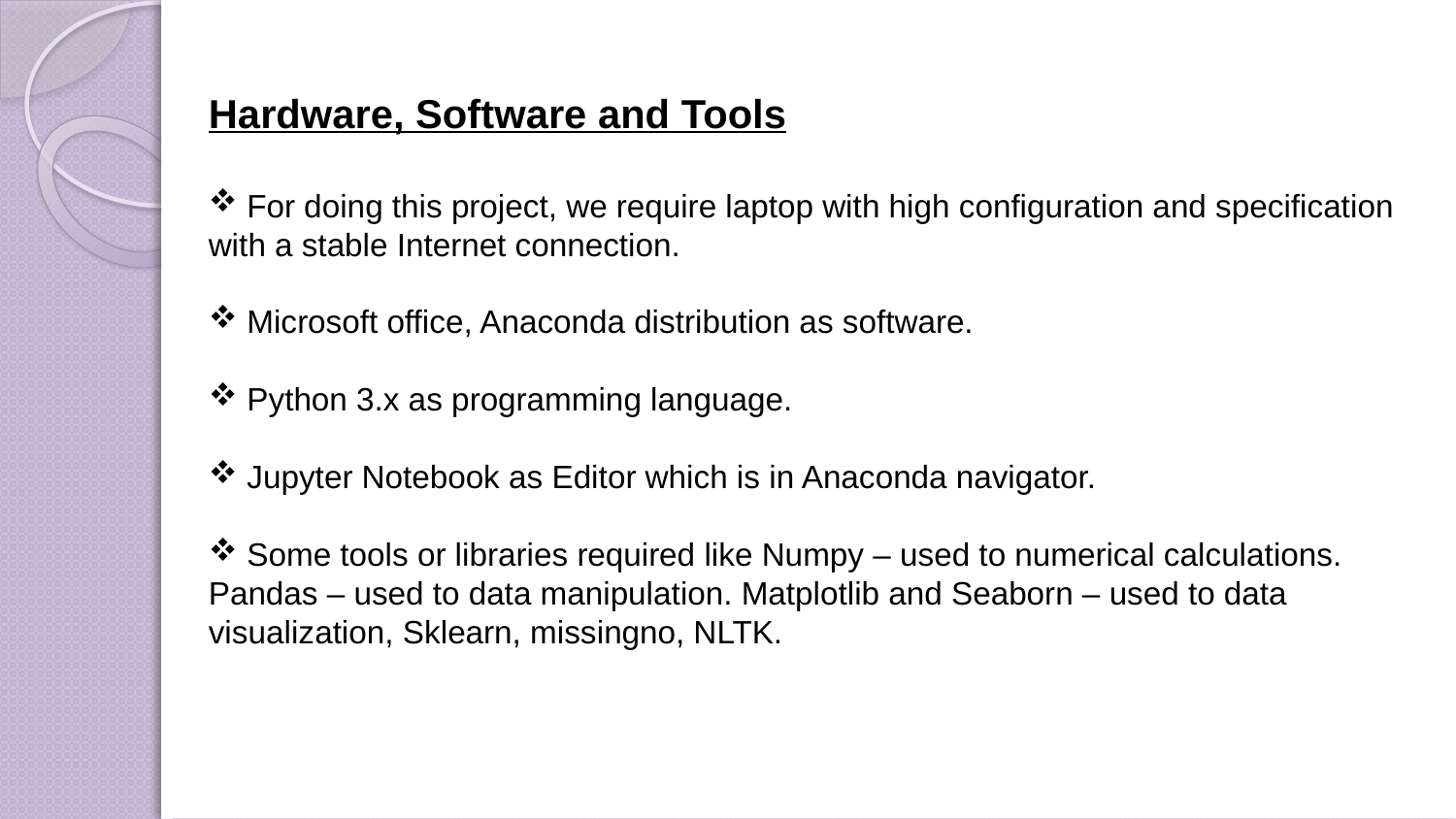

Hardware, Software and Tools

 For doing this project, we require laptop with high configuration and specification with a stable Internet connection.

 Microsoft office, Anaconda distribution as software.

 Python 3.x as programming language.

 Jupyter Notebook as Editor which is in Anaconda navigator.

 Some tools or libraries required like Numpy – used to numerical calculations. Pandas – used to data manipulation. Matplotlib and Seaborn – used to data  visualization, Sklearn, missingno, NLTK.